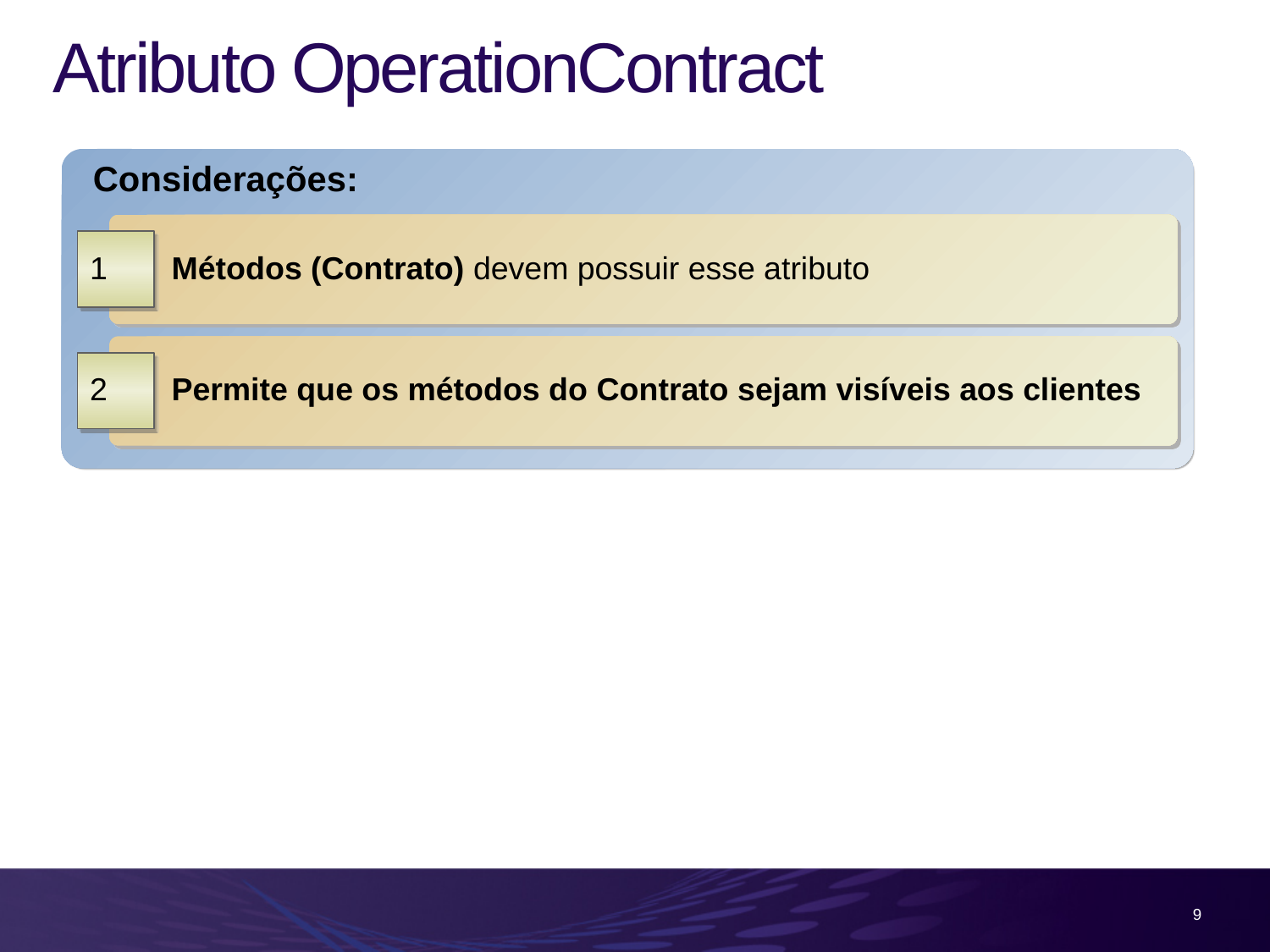

# Atributo OperationContract
Considerações:

 Métodos (Contrato) devem possuir esse atributo
1
 Permite que os métodos do Contrato sejam visíveis aos clientes
2
9